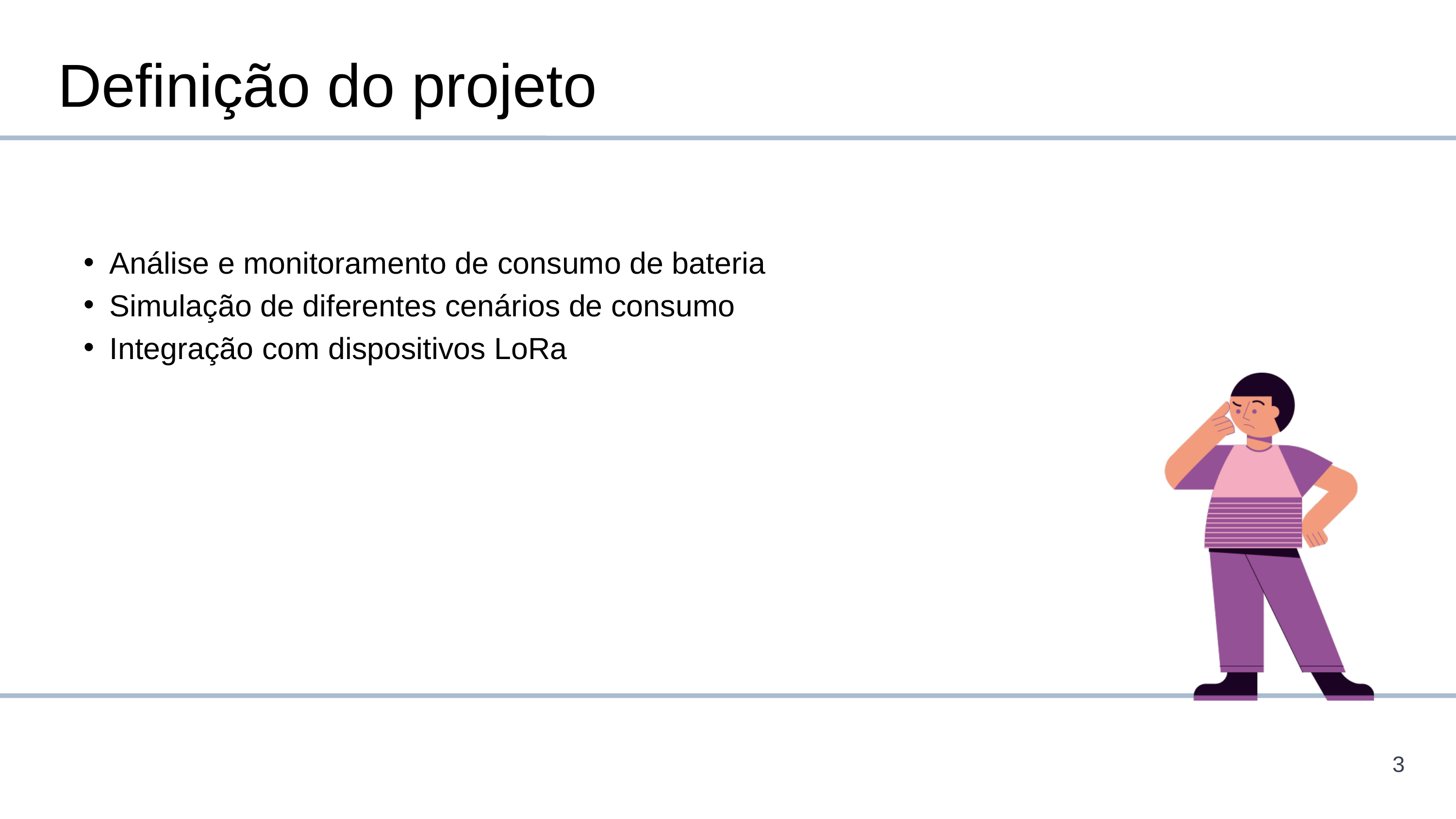

Definição do projeto

Análise e monitoramento de consumo de bateria
Simulação de diferentes cenários de consumo
Integração com dispositivos LoRa

3